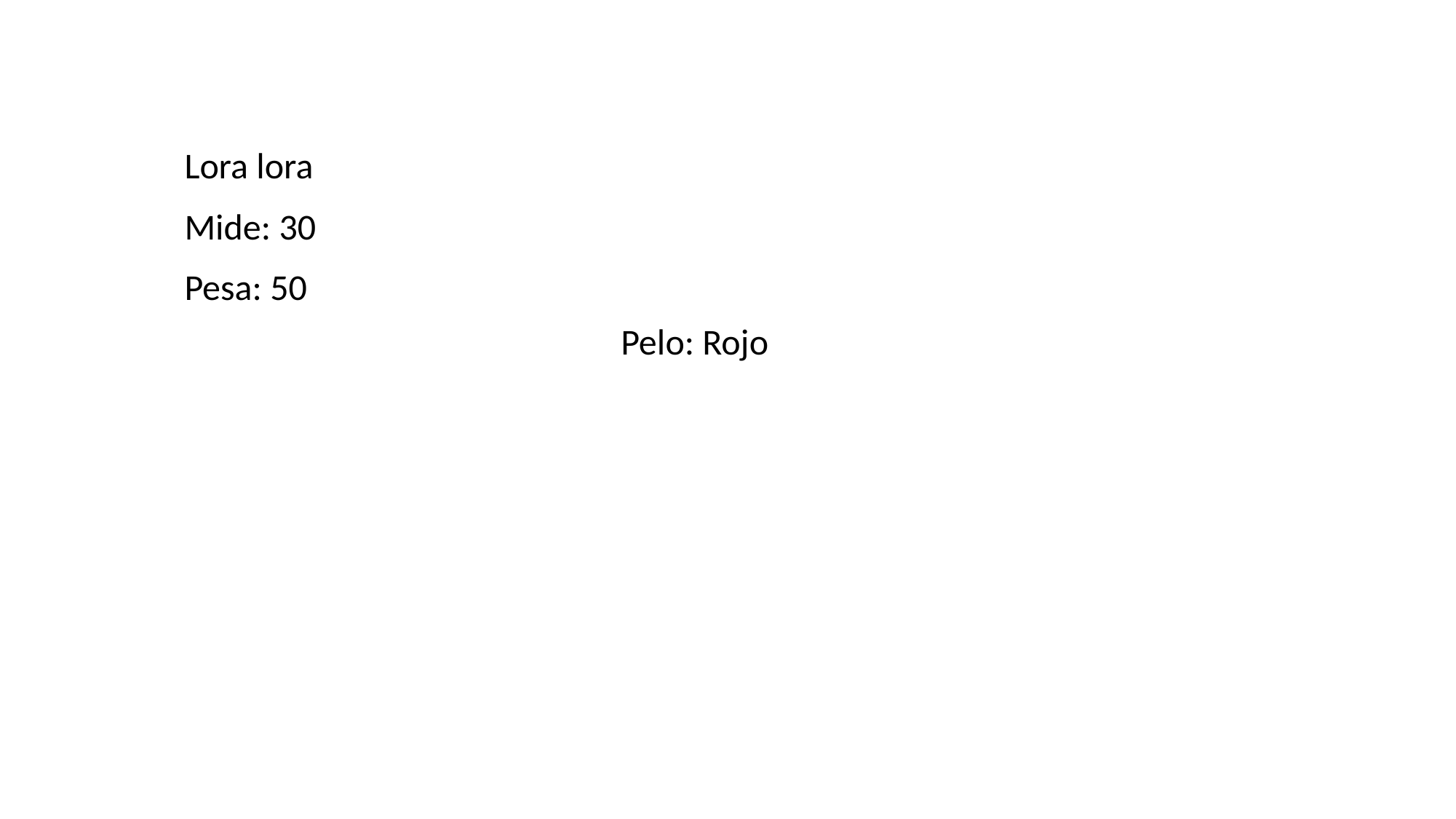

Lora lora
Mide: 30
Pesa: 50
Pelo: Rojo